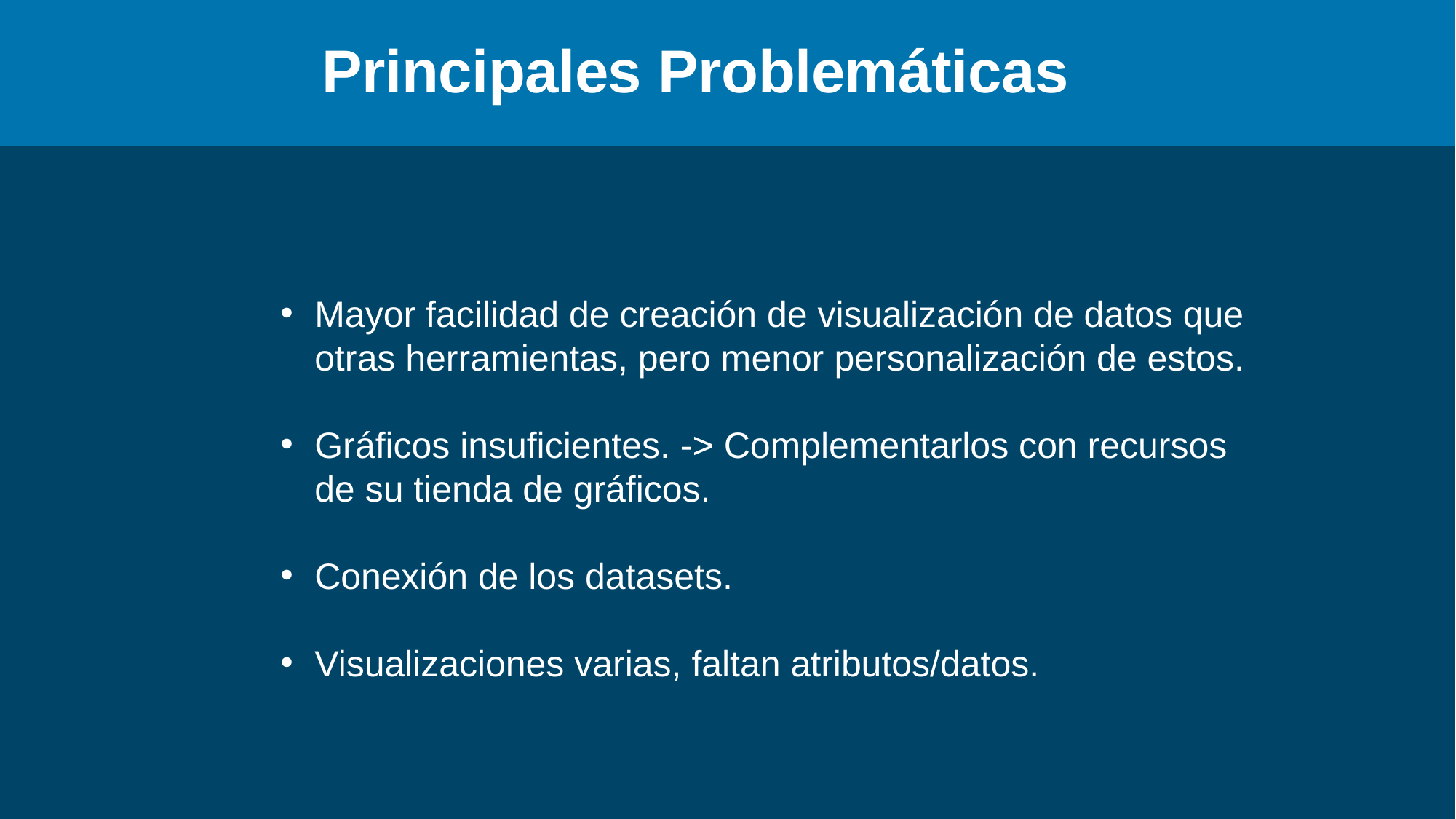

Principales Problemáticas
Mayor facilidad de creación de visualización de datos que otras herramientas, pero menor personalización de estos.

Gráficos insuficientes. -> Complementarlos con recursos de su tienda de gráficos.

Conexión de los datasets.

Visualizaciones varias, faltan atributos/datos.